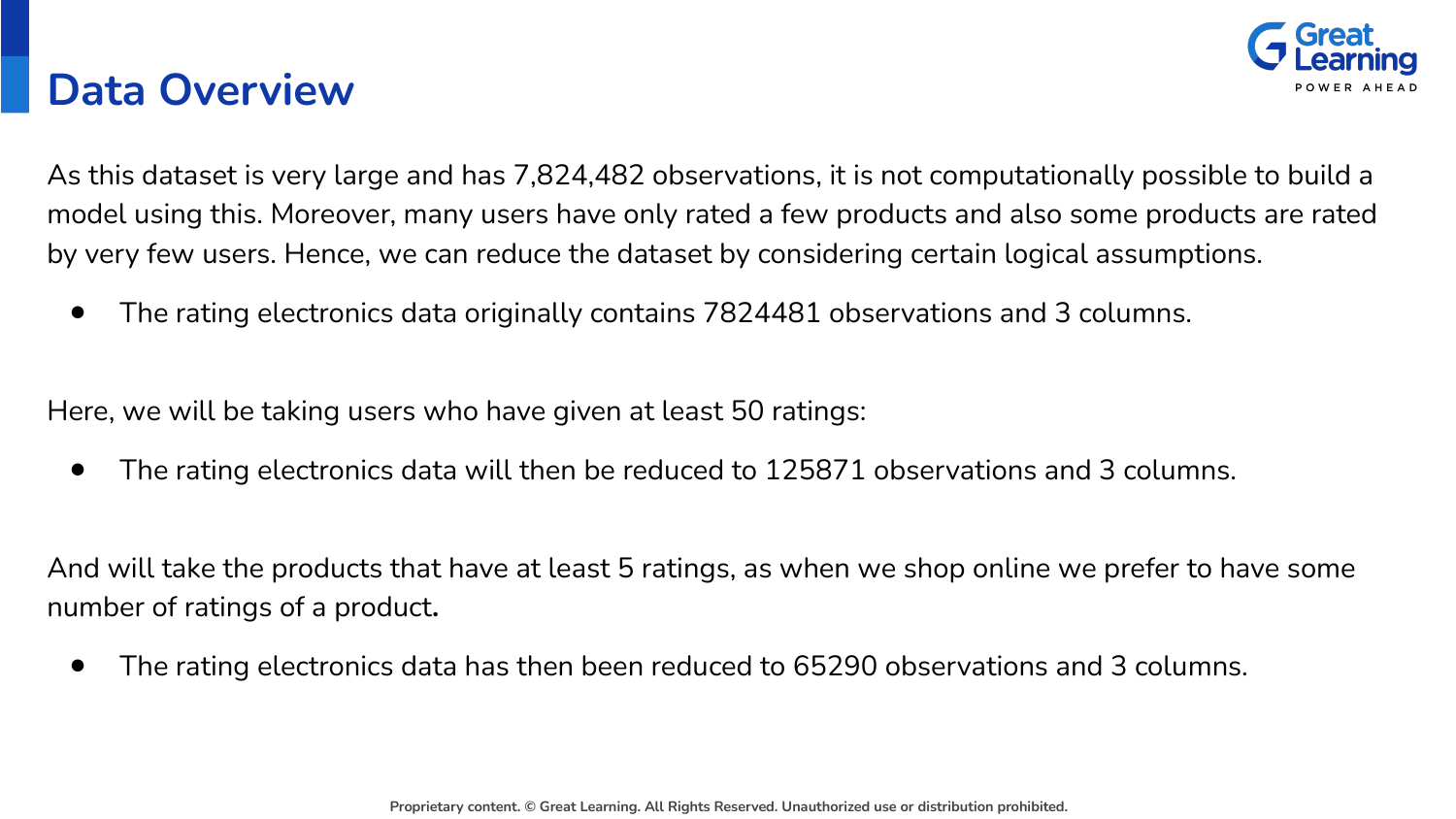

# Data Overview
As this dataset is very large and has 7,824,482 observations, it is not computationally possible to build a model using this. Moreover, many users have only rated a few products and also some products are rated by very few users. Hence, we can reduce the dataset by considering certain logical assumptions.
The rating electronics data originally contains 7824481 observations and 3 columns.
Here, we will be taking users who have given at least 50 ratings:
The rating electronics data will then be reduced to 125871 observations and 3 columns.
And will take the products that have at least 5 ratings, as when we shop online we prefer to have some number of ratings of a product.
The rating electronics data has then been reduced to 65290 observations and 3 columns.